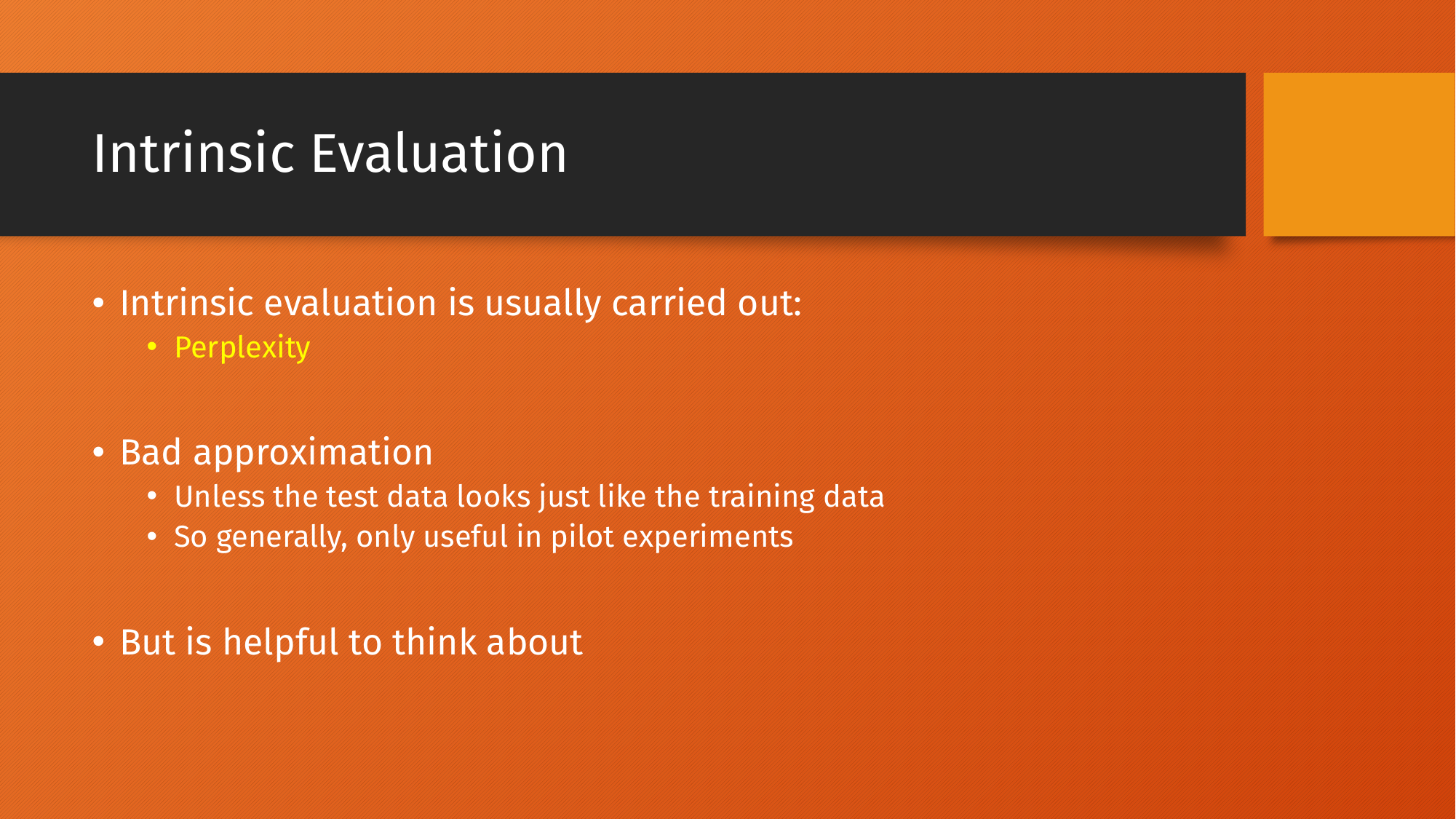

# Intrinsic Evaluation
Intrinsic evaluation is usually carried out:
Perplexity

Bad approximation
Unless the test data looks just like the training data
So generally, only useful in pilot experiments

But is helpful to think about